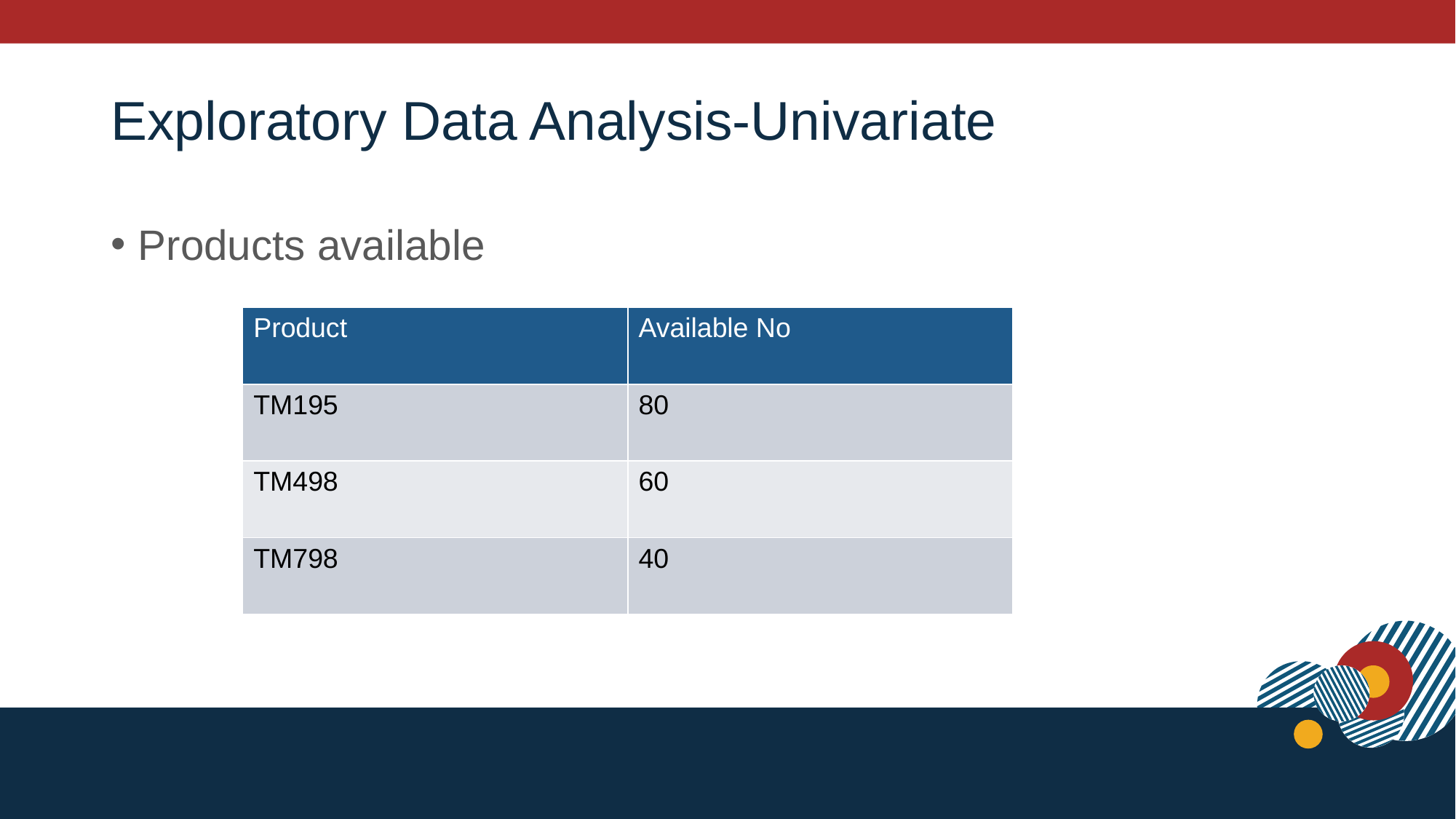

# Exploratory Data Analysis-Univariate
Products available

| Product | Available No |
| --- | --- |
| TM195 | 80 |
| TM498 | 60 |
| TM798 | 40 |